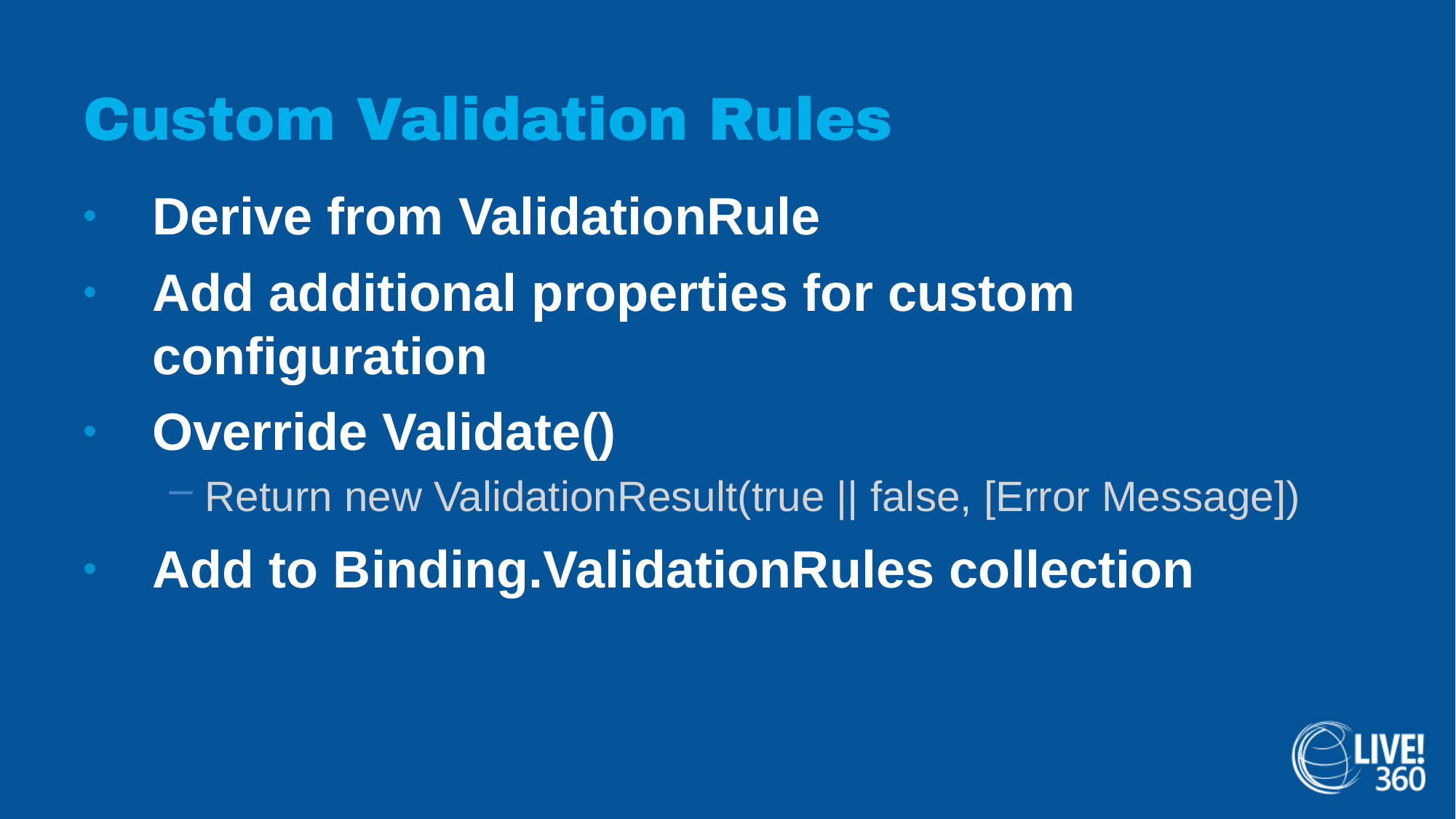

# Custom Validation Rules
Derive from ValidationRule
Add additional properties for custom configuration
Override Validate()
Return new ValidationResult(true || false, [Error Message])
Add to Binding.ValidationRules collection